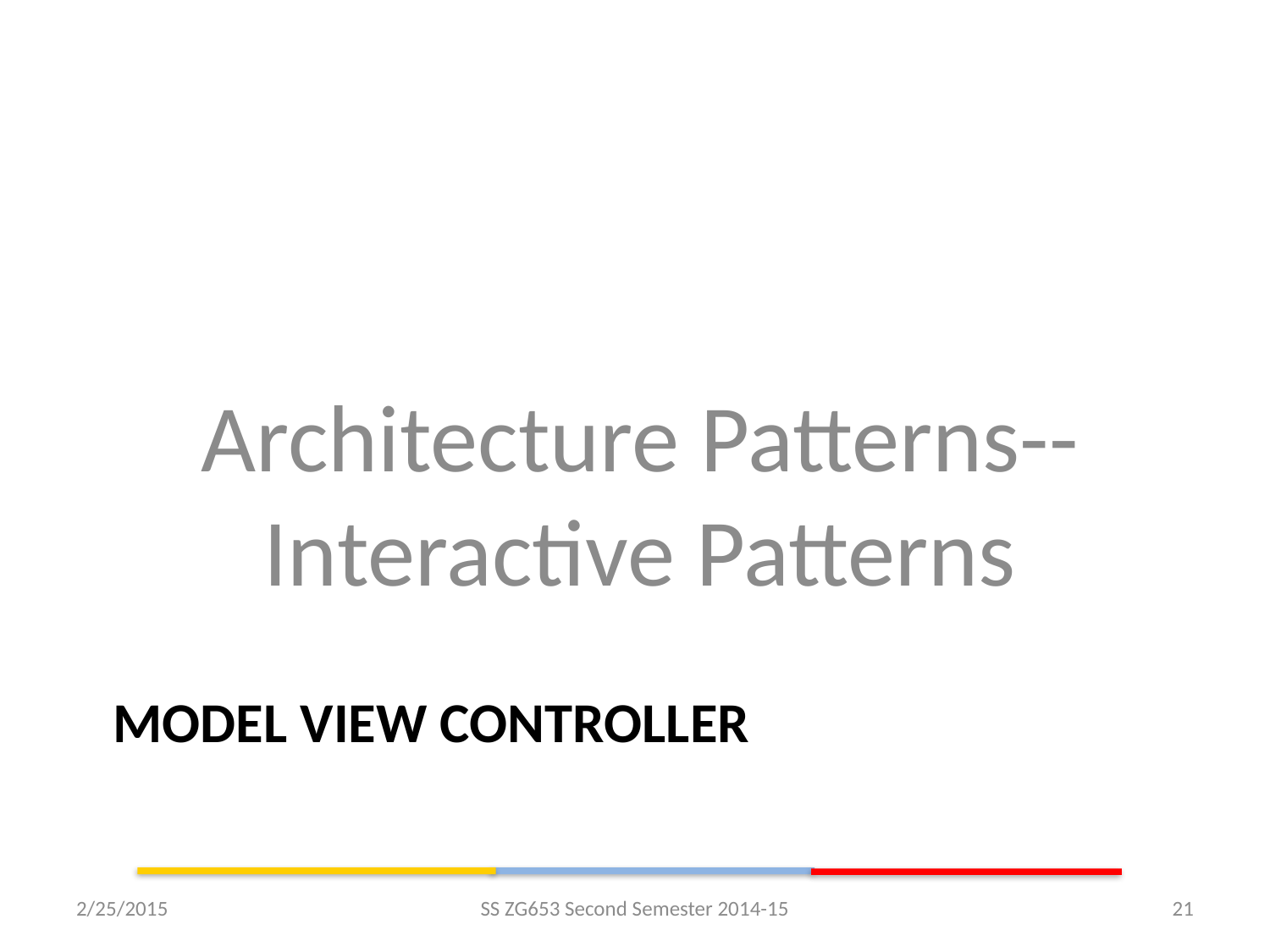

Architecture Patterns-- Interactive Patterns
# Model View Controller
2/25/2015
SS ZG653 Second Semester 2014-15
21